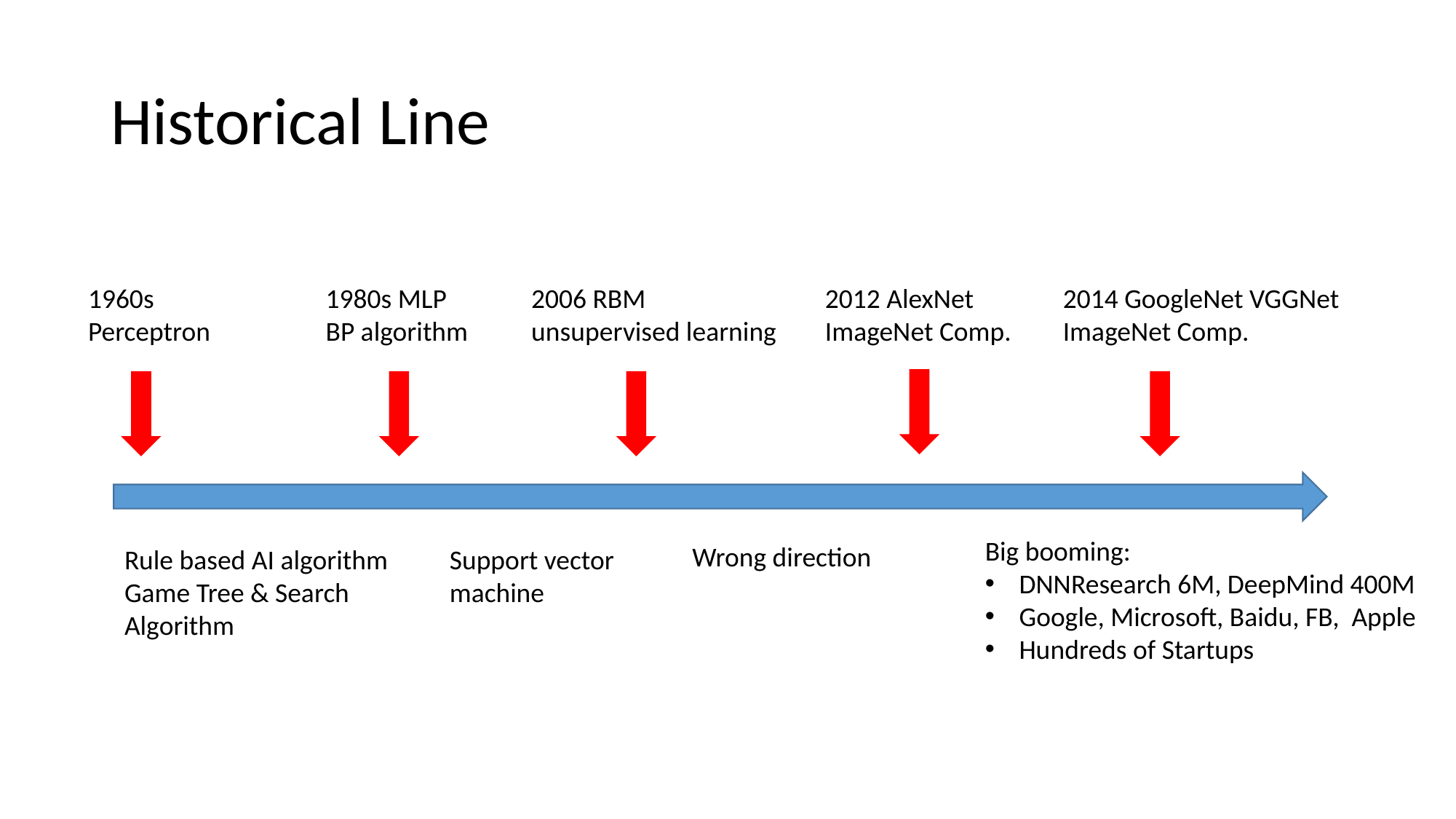

# Historical Line
2014 GoogleNet VGGNet
ImageNet Comp.
1960s
Perceptron
1980s MLP
BP algorithm
2006 RBM
unsupervised learning
2012 AlexNet
ImageNet Comp.

Big booming:
DNNResearch 6M, DeepMind 400M
Google, Microsoft, Baidu, FB,  Apple
Hundreds of Startups
Wrong direction

Rule based AI algorithm
Game Tree & Search Algorithm
Support vector machine